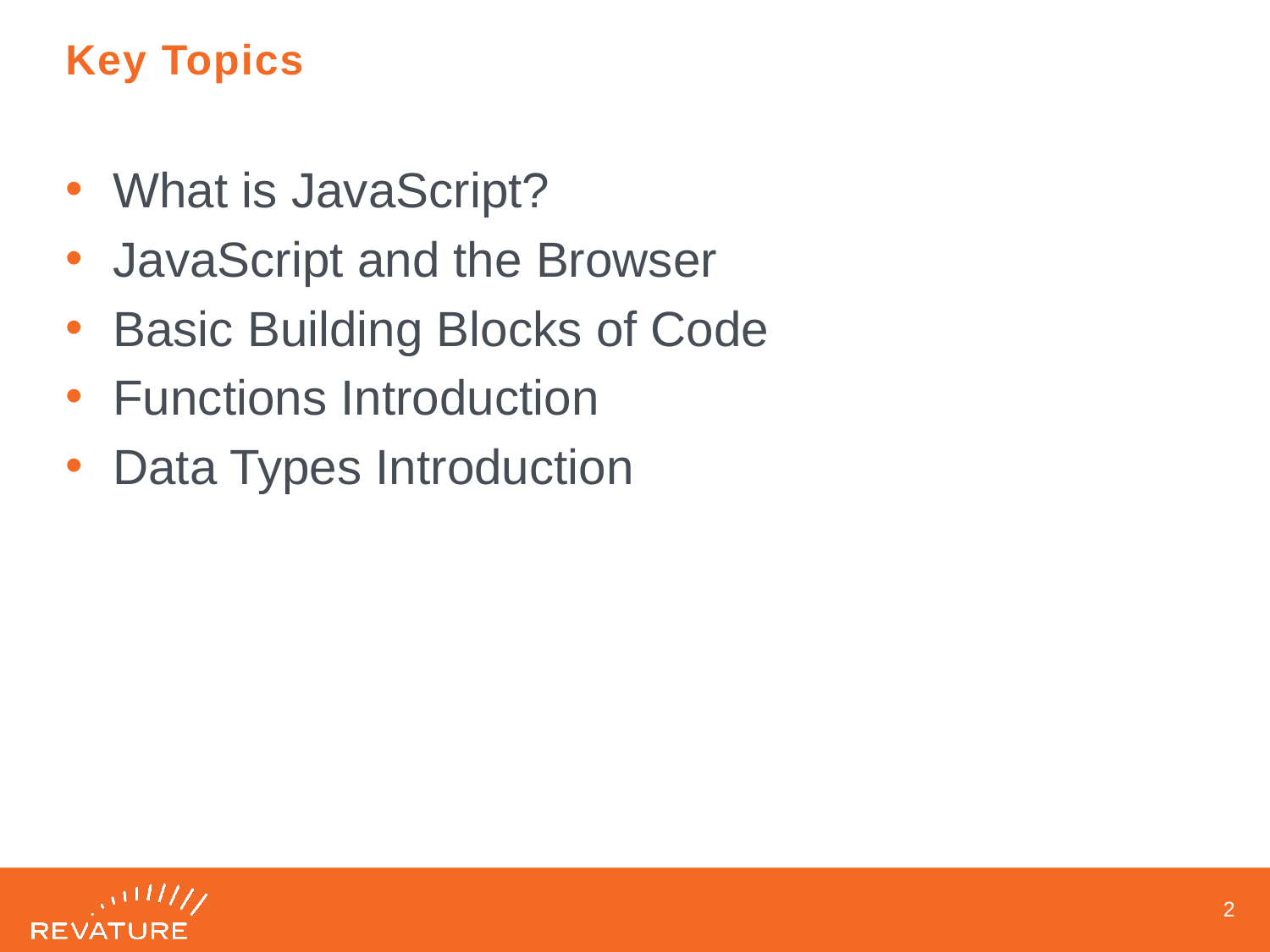

# Key Topics
What is JavaScript?
JavaScript and the Browser
Basic Building Blocks of Code
Functions Introduction
Data Types Introduction

2